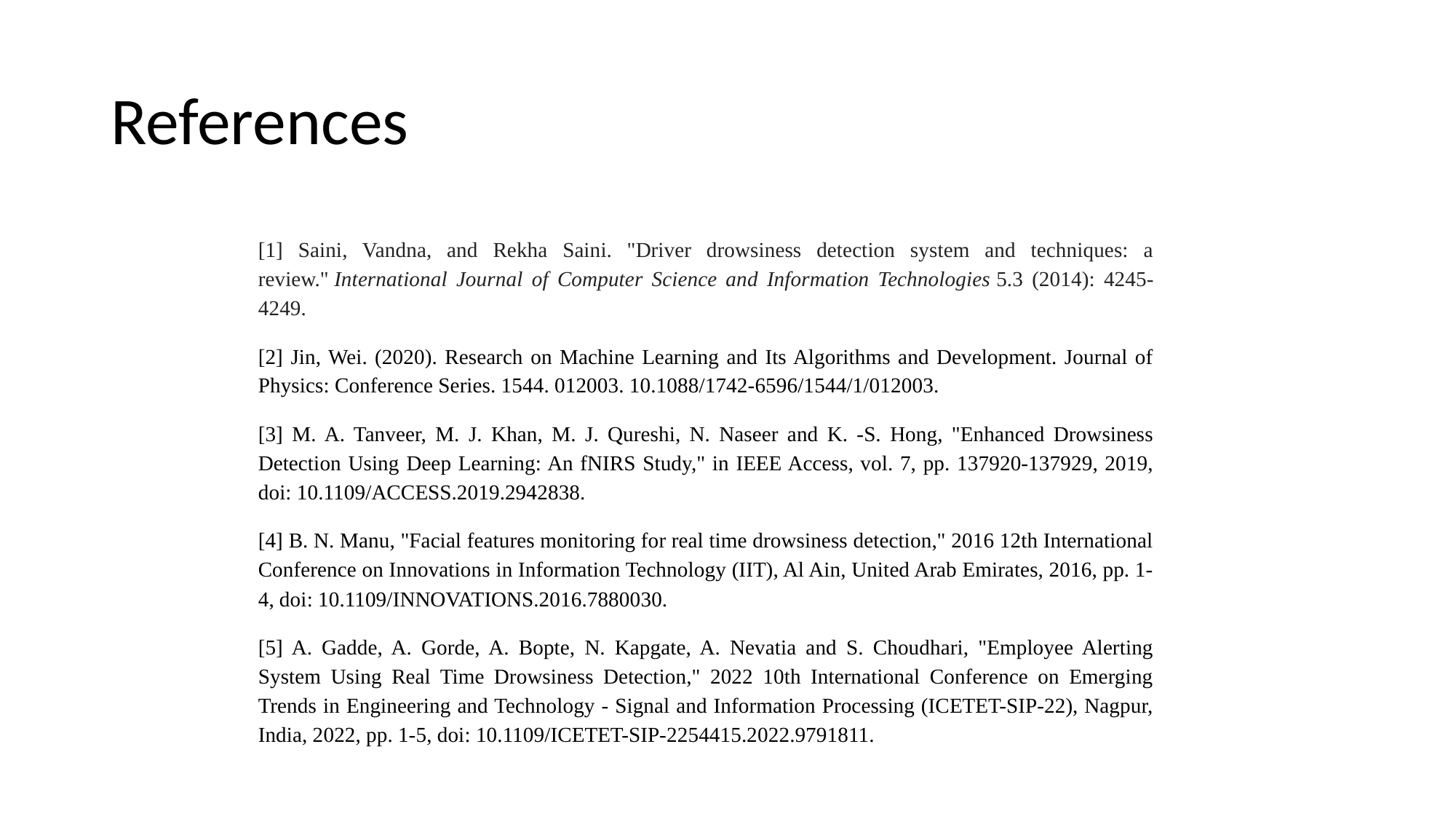

# References

[1] Saini, Vandna, and Rekha Saini. "Driver drowsiness detection system and techniques: a review." International Journal of Computer Science and Information Technologies 5.3 (2014): 4245-4249.
[2] Jin, Wei. (2020). Research on Machine Learning and Its Algorithms and Development. Journal of Physics: Conference Series. 1544. 012003. 10.1088/1742-6596/1544/1/012003.
[3] M. A. Tanveer, M. J. Khan, M. J. Qureshi, N. Naseer and K. -S. Hong, "Enhanced Drowsiness Detection Using Deep Learning: An fNIRS Study," in IEEE Access, vol. 7, pp. 137920-137929, 2019, doi: 10.1109/ACCESS.2019.2942838.
[4] B. N. Manu, "Facial features monitoring for real time drowsiness detection," 2016 12th International Conference on Innovations in Information Technology (IIT), Al Ain, United Arab Emirates, 2016, pp. 1-4, doi: 10.1109/INNOVATIONS.2016.7880030.
[5] A. Gadde, A. Gorde, A. Bopte, N. Kapgate, A. Nevatia and S. Choudhari, "Employee Alerting System Using Real Time Drowsiness Detection," 2022 10th International Conference on Emerging Trends in Engineering and Technology - Signal and Information Processing (ICETET-SIP-22), Nagpur, India, 2022, pp. 1-5, doi: 10.1109/ICETET-SIP-2254415.2022.9791811.